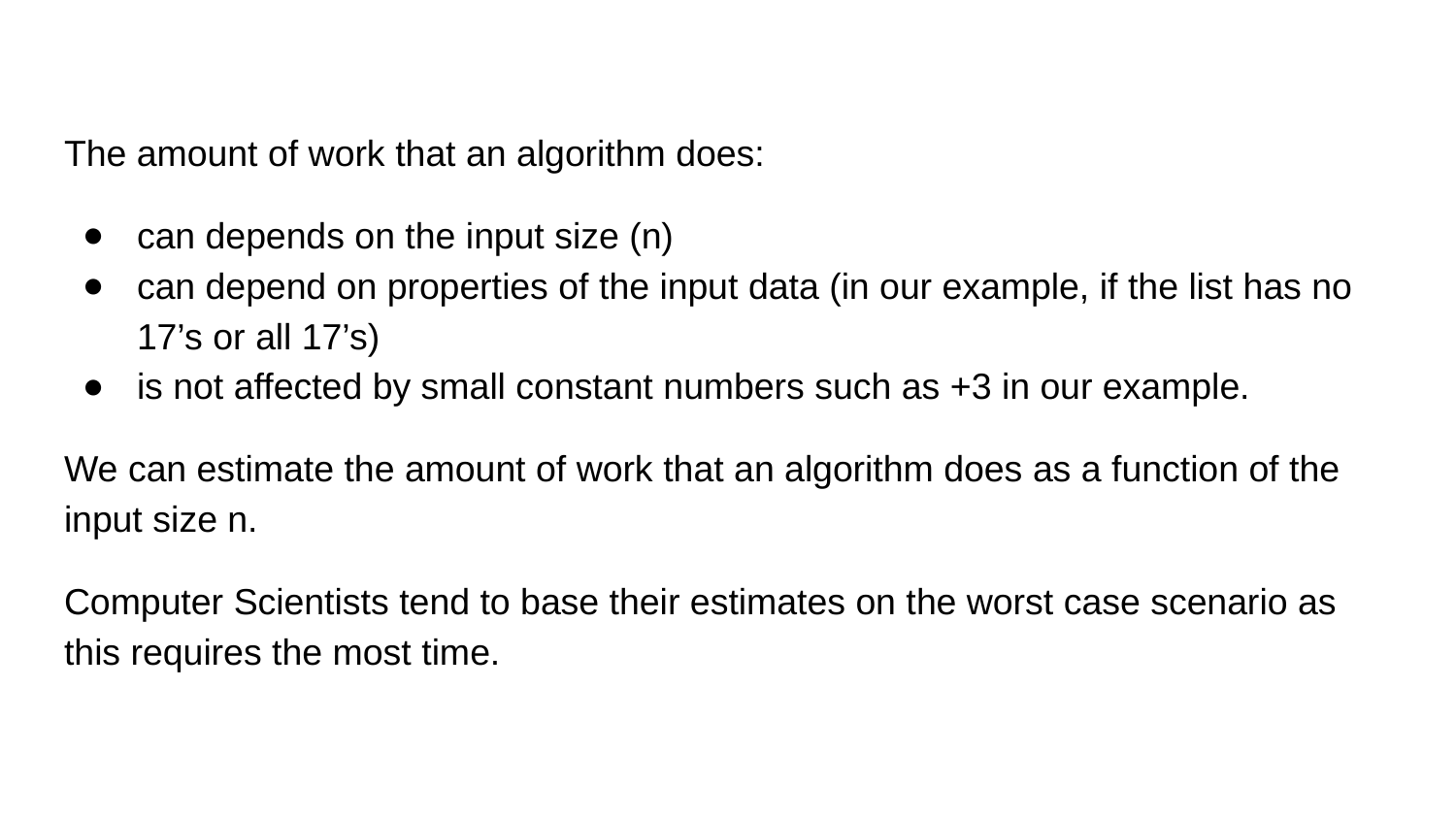

The amount of work that an algorithm does:
can depends on the input size (n)
can depend on properties of the input data (in our example, if the list has no 17’s or all 17’s)
is not affected by small constant numbers such as +3 in our example.
We can estimate the amount of work that an algorithm does as a function of the input size n.
Computer Scientists tend to base their estimates on the worst case scenario as this requires the most time.